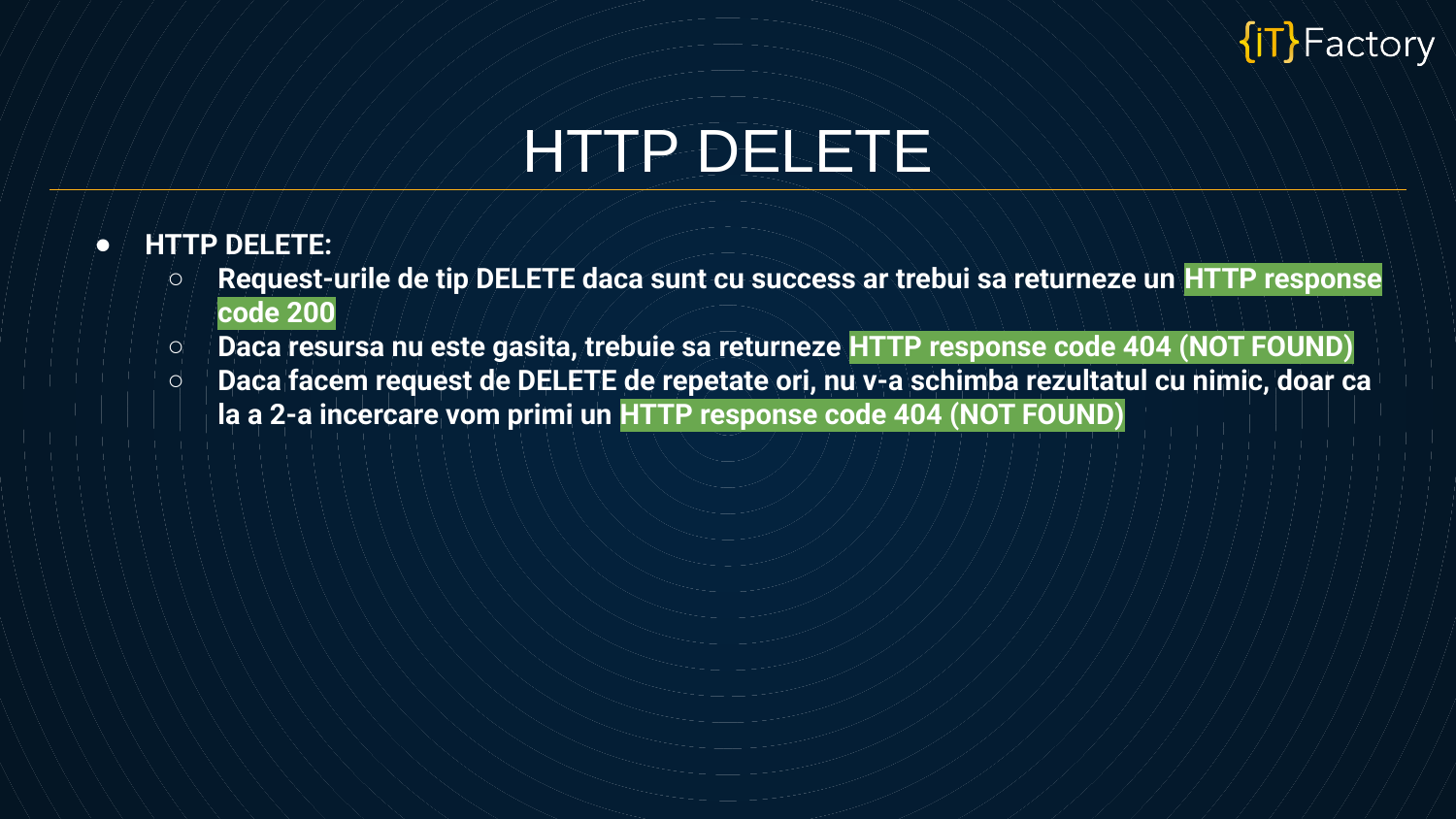

HTTP DELETE
HTTP DELETE:
Request-urile de tip DELETE daca sunt cu success ar trebui sa returneze un HTTP response code 200
Daca resursa nu este gasita, trebuie sa returneze HTTP response code 404 (NOT FOUND)
Daca facem request de DELETE de repetate ori, nu v-a schimba rezultatul cu nimic, doar ca la a 2-a incercare vom primi un HTTP response code 404 (NOT FOUND)